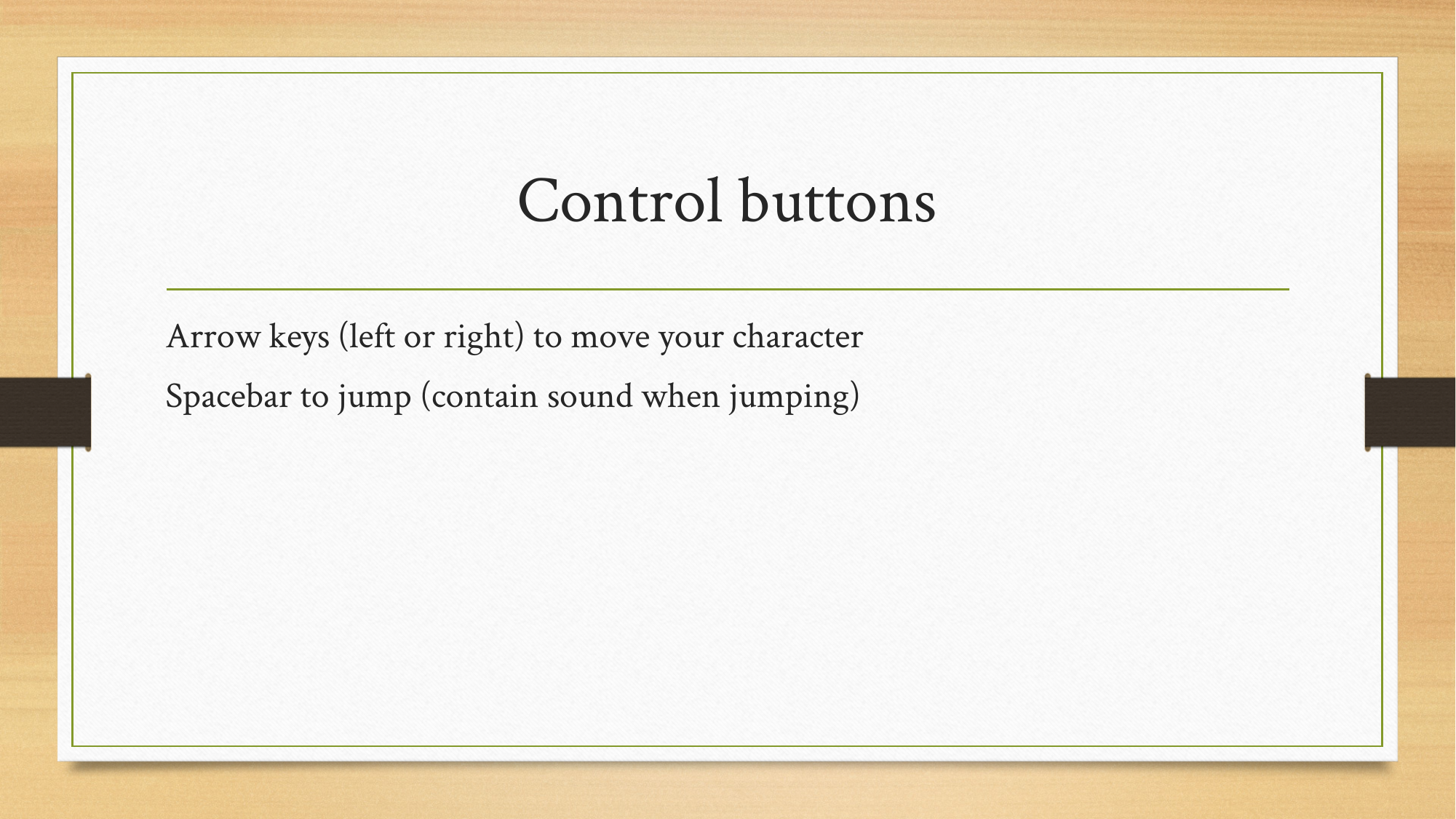

# Control buttons
Arrow keys (left or right) to move your character
Spacebar to jump (contain sound when jumping)